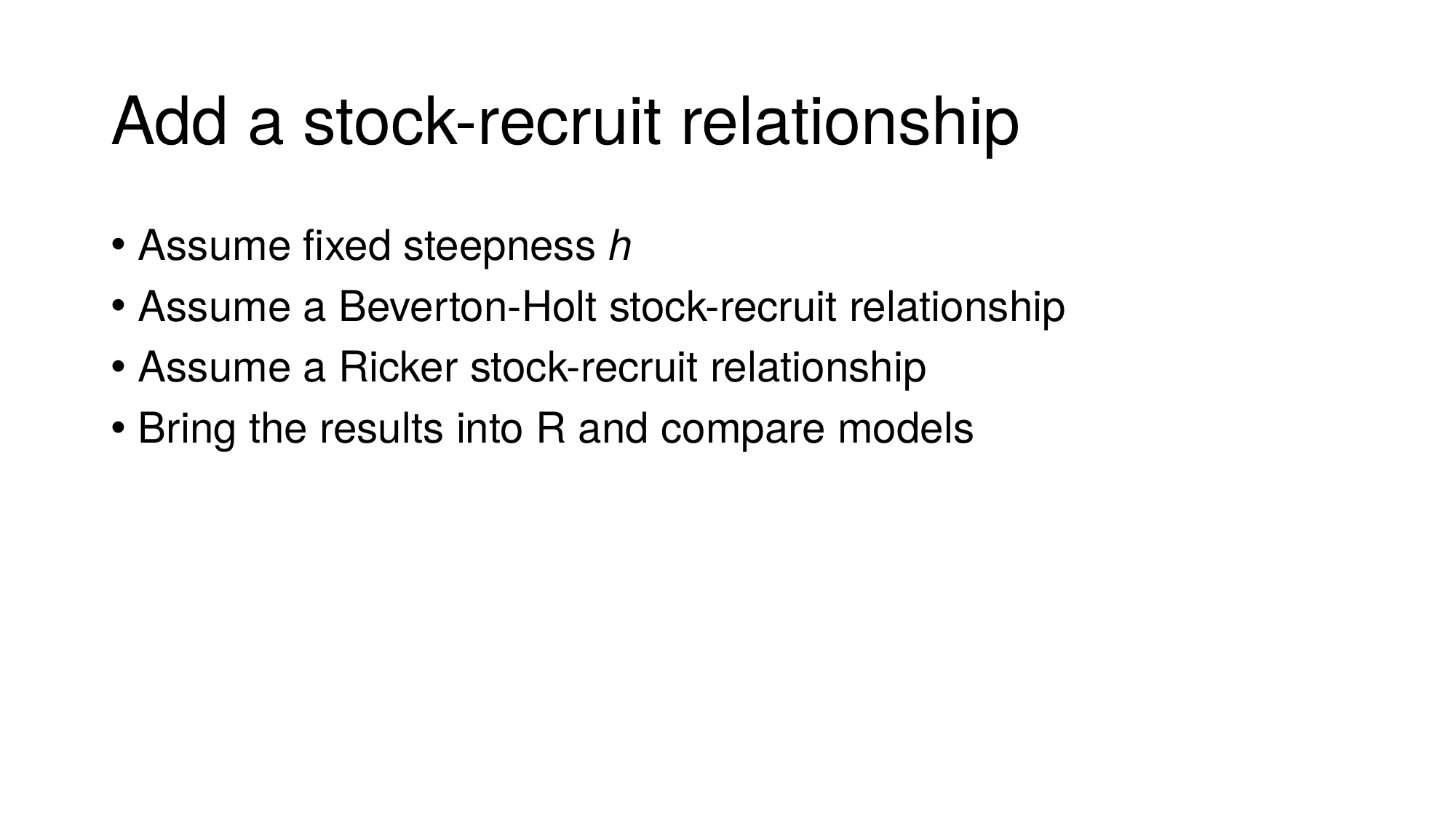

# Add a stock-recruit relationship
Assume fixed steepness h
Assume a Beverton-Holt stock-recruit relationship
Assume a Ricker stock-recruit relationship
Bring the results into R and compare models